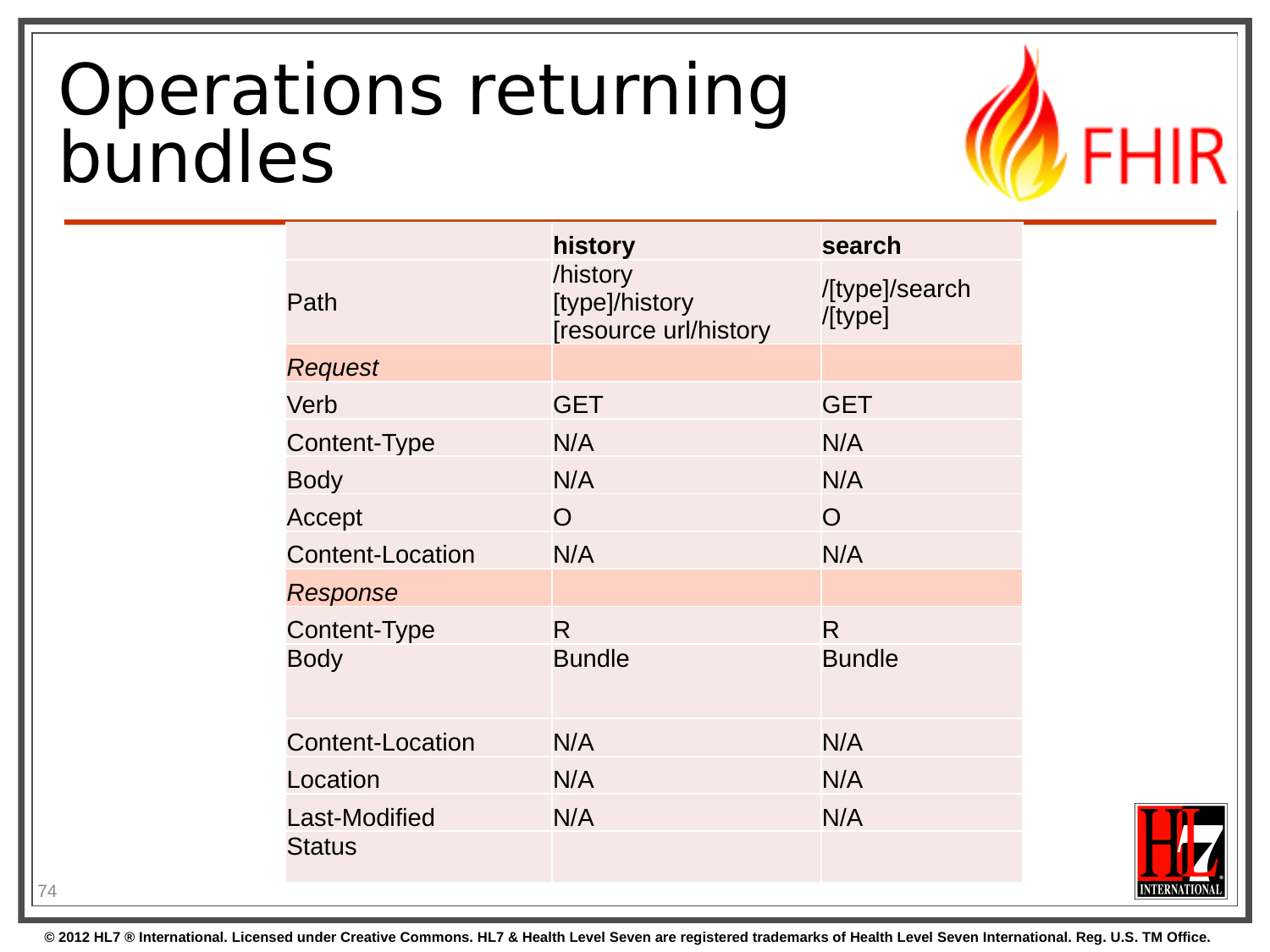

# Operations returning bundles
|  | history | search |
| --- | --- | --- |
| Path | /history [type]/history [resource url/history | /[type]/search /[type] |
| Request |  |  |
| Verb | GET | GET |
| Content-Type | N/A | N/A |
| Body | N/A | N/A |
| Accept | O | O |
| Content-Location | N/A | N/A |
| Response |  |  |
| Content-Type | R | R |
| Body | Bundle | Bundle |
| Content-Location | N/A | N/A |
| Location | N/A | N/A |
| Last-Modified | N/A | N/A |
| Status |  |  |
74